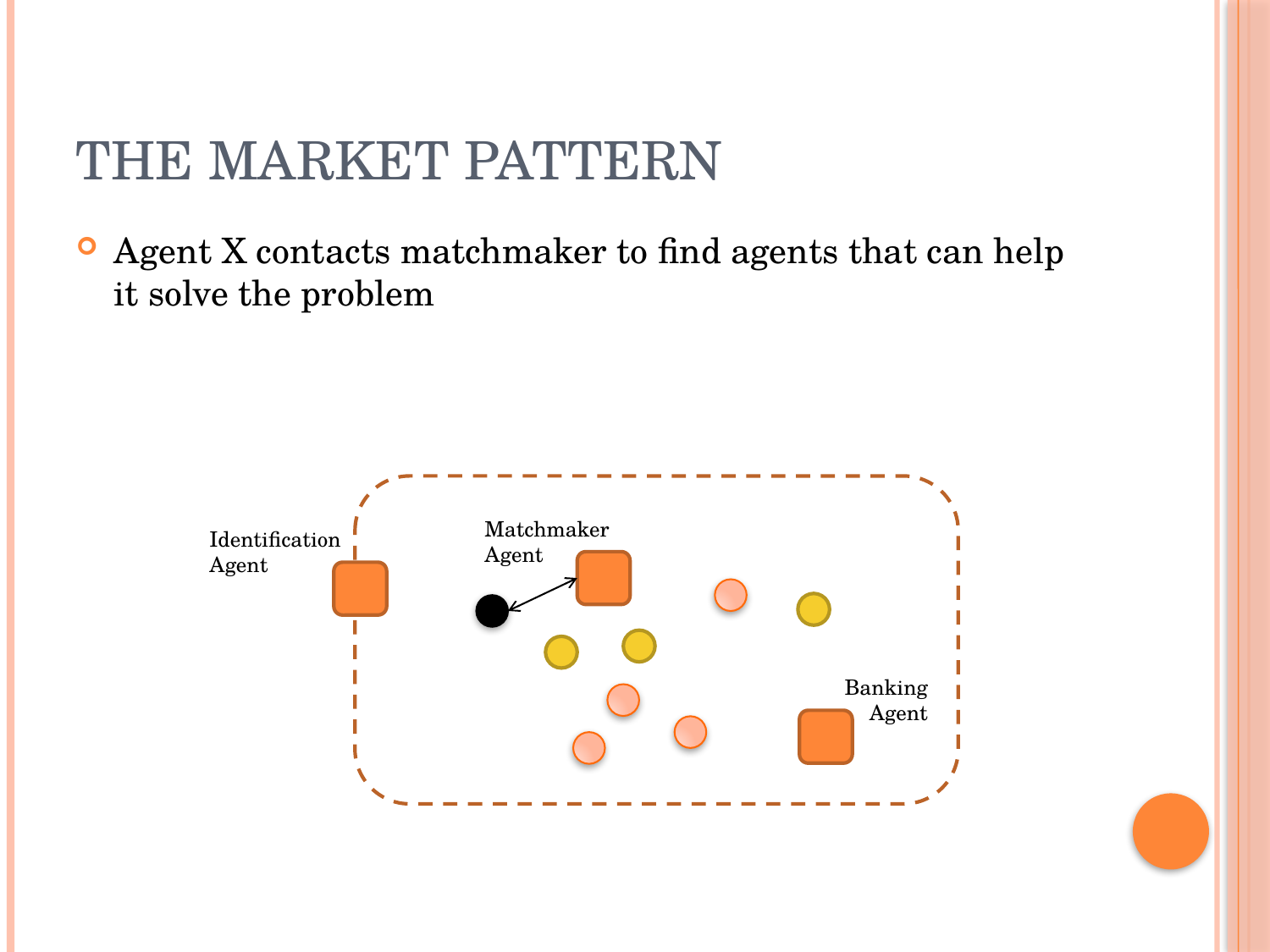

# The Market Pattern
Agent X contacts matchmaker to find agents that can help it solve the problem

Matchmaker
Agent
Identification
Agent

Banking
Agent